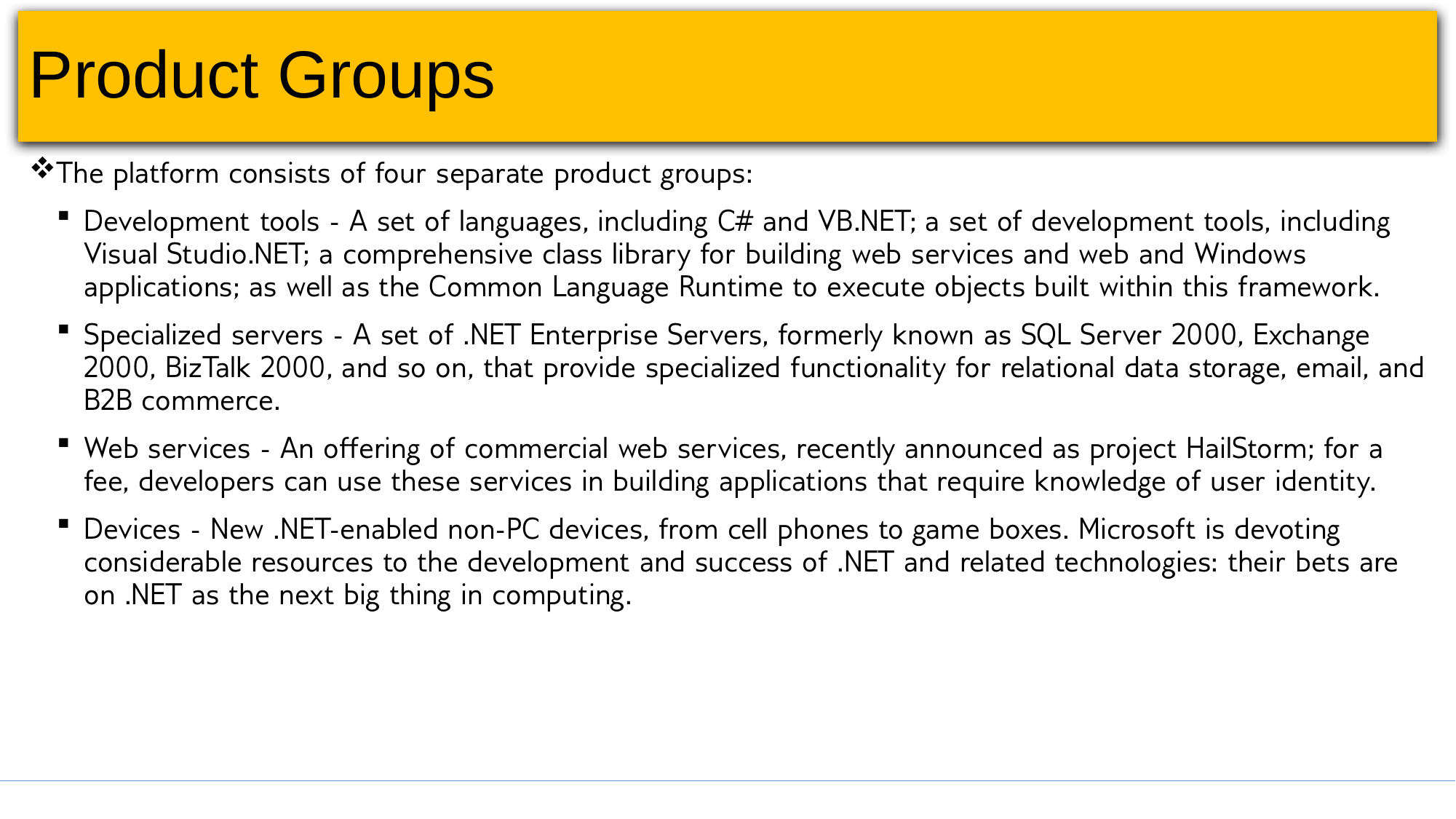

# Product Groups
The platform consists of four separate product groups:
Development tools - A set of languages, including C# and VB.NET; a set of development tools, including Visual Studio.NET; a comprehensive class library for building web services and web and Windows applications; as well as the Common Language Runtime to execute objects built within this framework.
Specialized servers - A set of .NET Enterprise Servers, formerly known as SQL Server 2000, Exchange 2000, BizTalk 2000, and so on, that provide specialized functionality for relational data storage, email, and B2B commerce.
Web services - An offering of commercial web services, recently announced as project HailStorm; for a fee, developers can use these services in building applications that require knowledge of user identity.
Devices - New .NET-enabled non-PC devices, from cell phones to game boxes. Microsoft is devoting considerable resources to the development and success of .NET and related technologies: their bets are on .NET as the next big thing in computing.